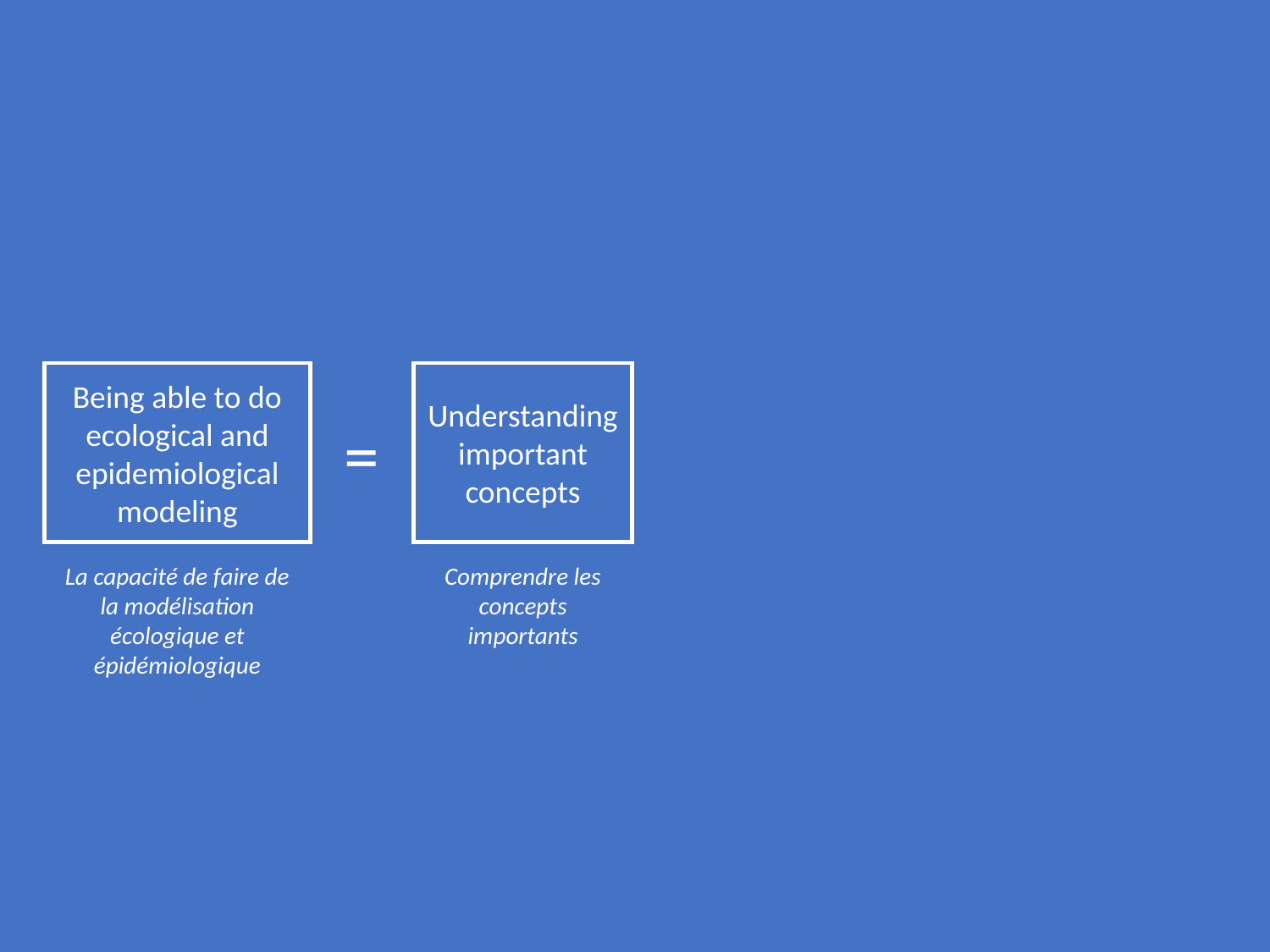

=
Understanding important concepts
Being able to do ecological and epidemiological modeling
Comprendre les concepts importants
La capacité de faire de la modélisation écologique et épidémiologique